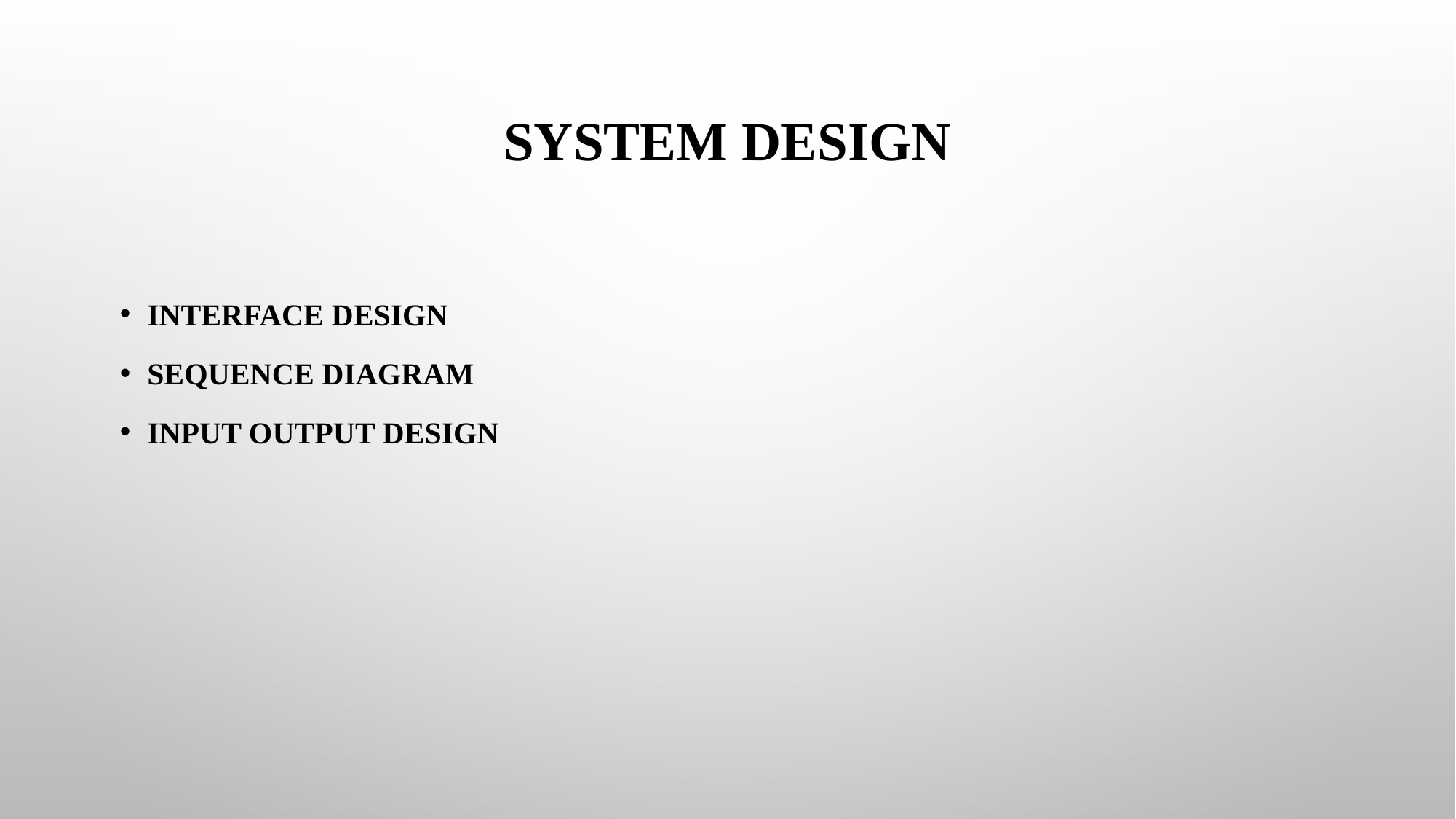

# System Design
Interface Design
Sequence Diagram
Input Output Design